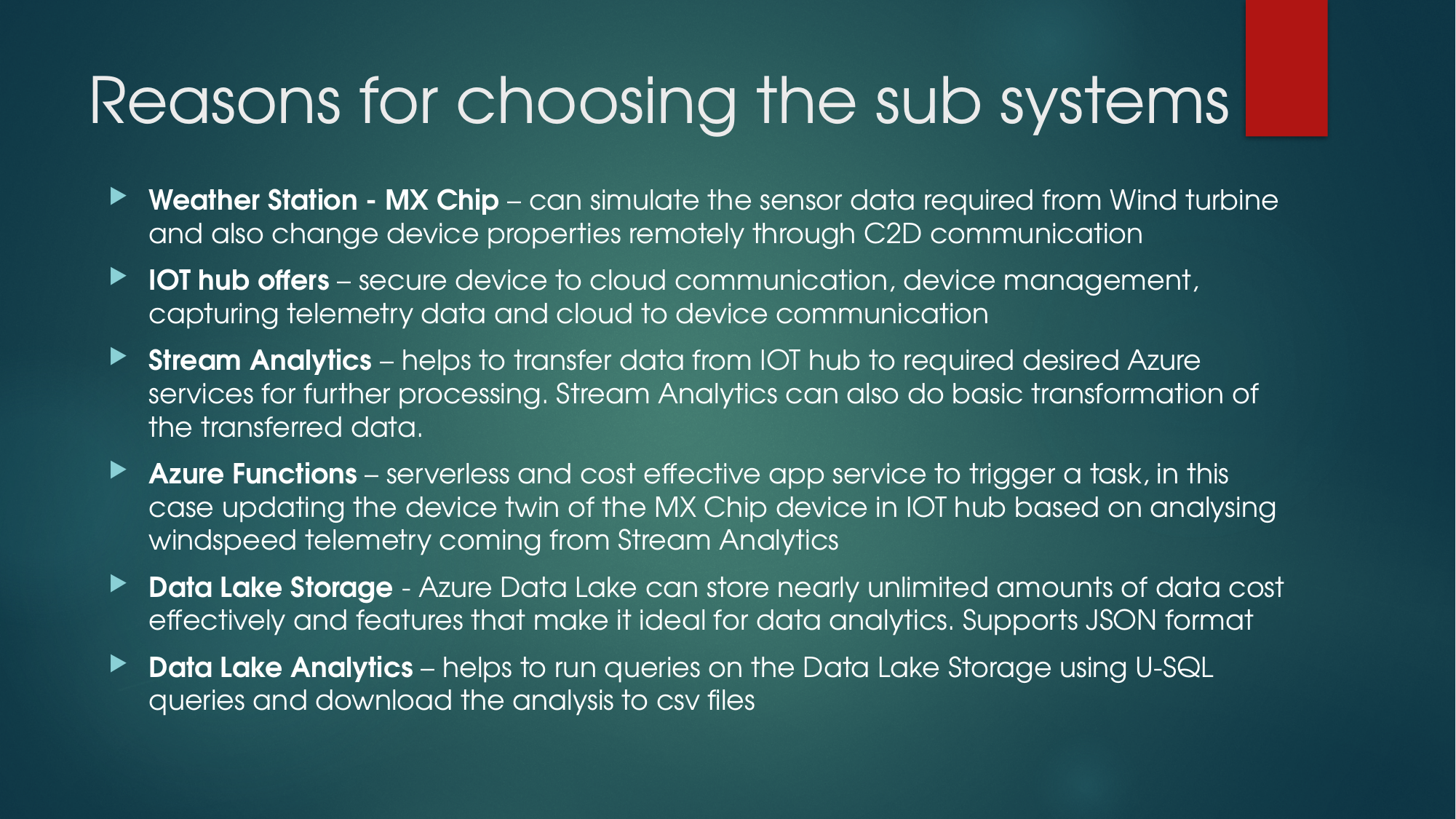

# Reasons for choosing the sub systems
Weather Station - MX Chip – can simulate the sensor data required from Wind turbine and also change device properties remotely through C2D communication
IOT hub offers – secure device to cloud communication, device management, capturing telemetry data and cloud to device communication
Stream Analytics – helps to transfer data from IOT hub to required desired Azure services for further processing. Stream Analytics can also do basic transformation of the transferred data.
Azure Functions – serverless and cost effective app service to trigger a task, in this case updating the device twin of the MX Chip device in IOT hub based on analysing windspeed telemetry coming from Stream Analytics
Data Lake Storage - Azure Data Lake can store nearly unlimited amounts of data cost effectively and features that make it ideal for data analytics. Supports JSON format
Data Lake Analytics – helps to run queries on the Data Lake Storage using U-SQL queries and download the analysis to csv files